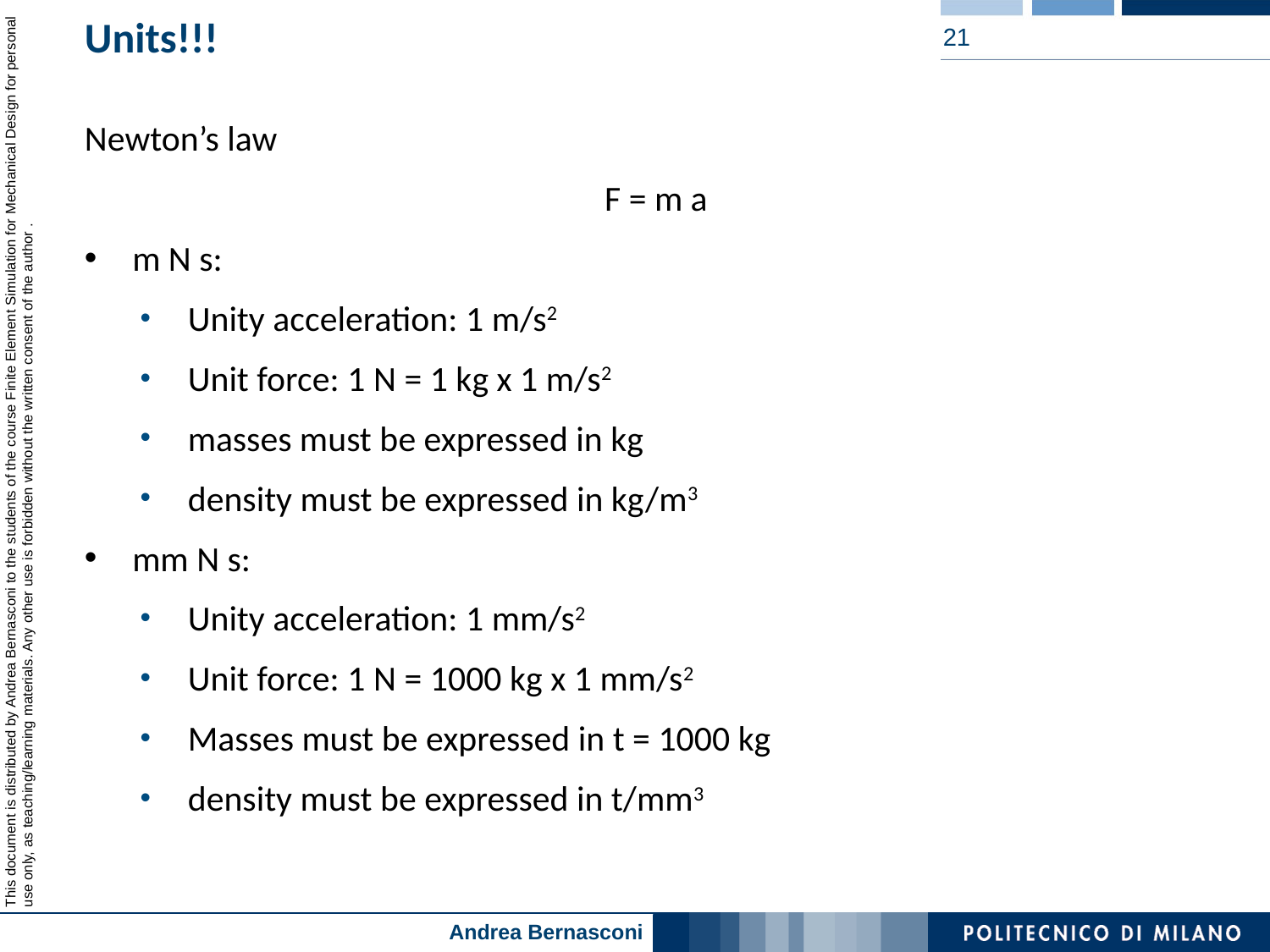

# Units!!!
21
Newton’s law
F = m a
m N s:
Unity acceleration: 1 m/s2
Unit force: 1 N = 1 kg x 1 m/s2
masses must be expressed in kg
density must be expressed in kg/m3
mm N s:
Unity acceleration: 1 mm/s2
Unit force: 1 N = 1000 kg x 1 mm/s2
Masses must be expressed in t = 1000 kg
density must be expressed in t/mm3